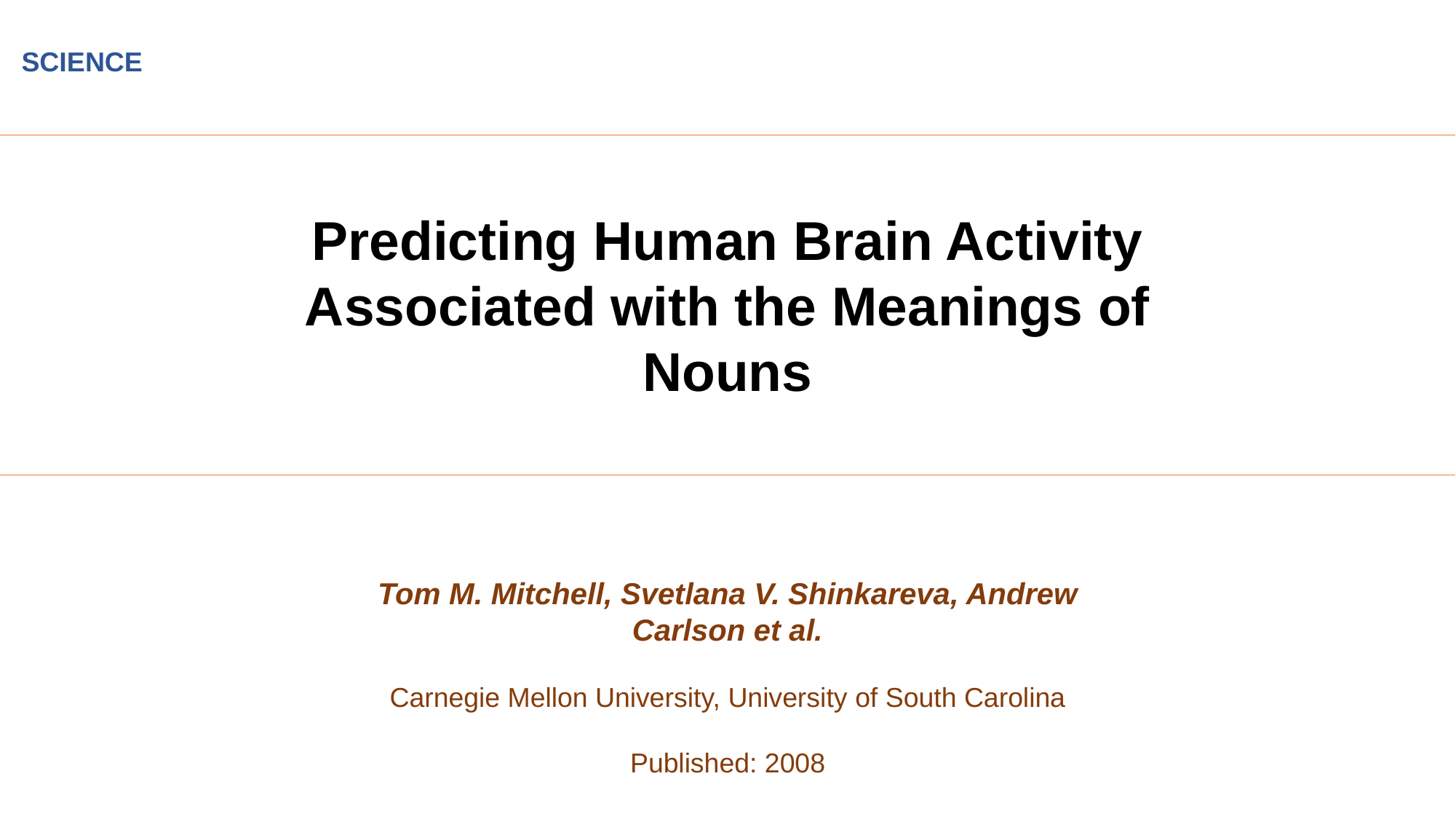

SCIENCE
Predicting Human Brain Activity Associated with the Meanings of Nouns
Tom M. Mitchell, Svetlana V. Shinkareva, Andrew Carlson et al.

Carnegie Mellon University, University of South Carolina

Published: 2008